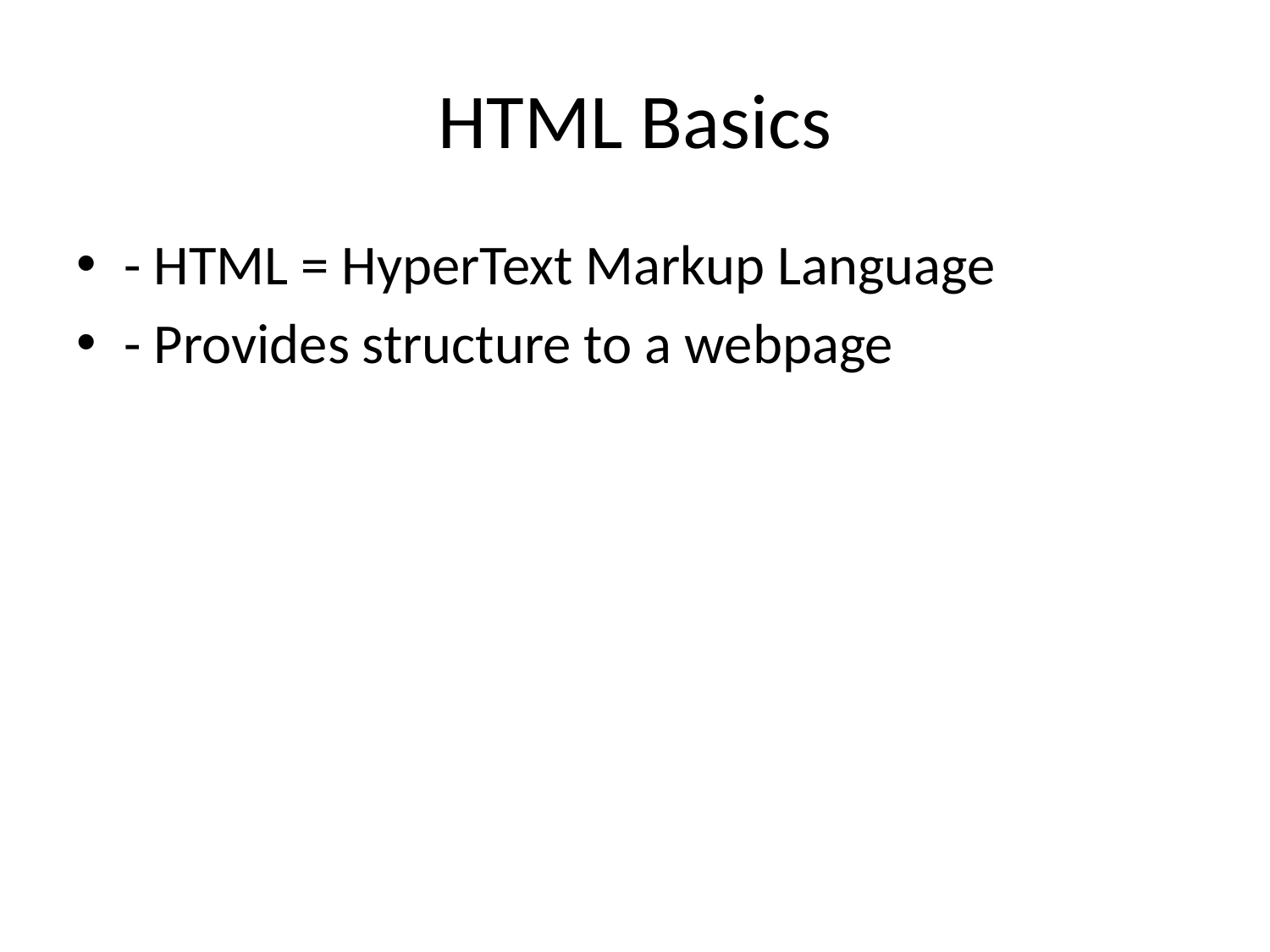

# HTML Basics
- HTML = HyperText Markup Language
- Provides structure to a webpage